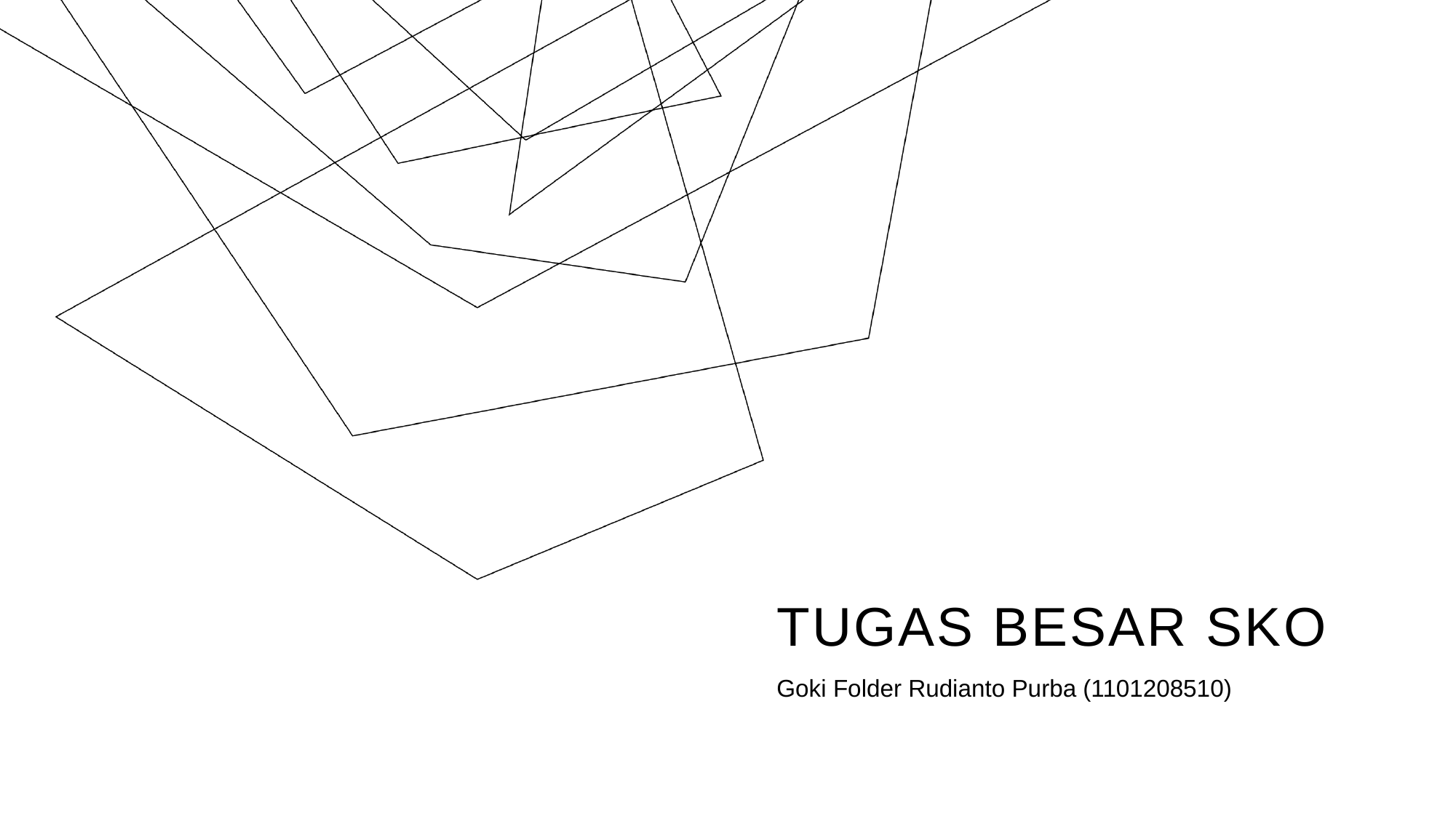

# Tugas BESAR SKO
Goki Folder Rudianto Purba (1101208510)